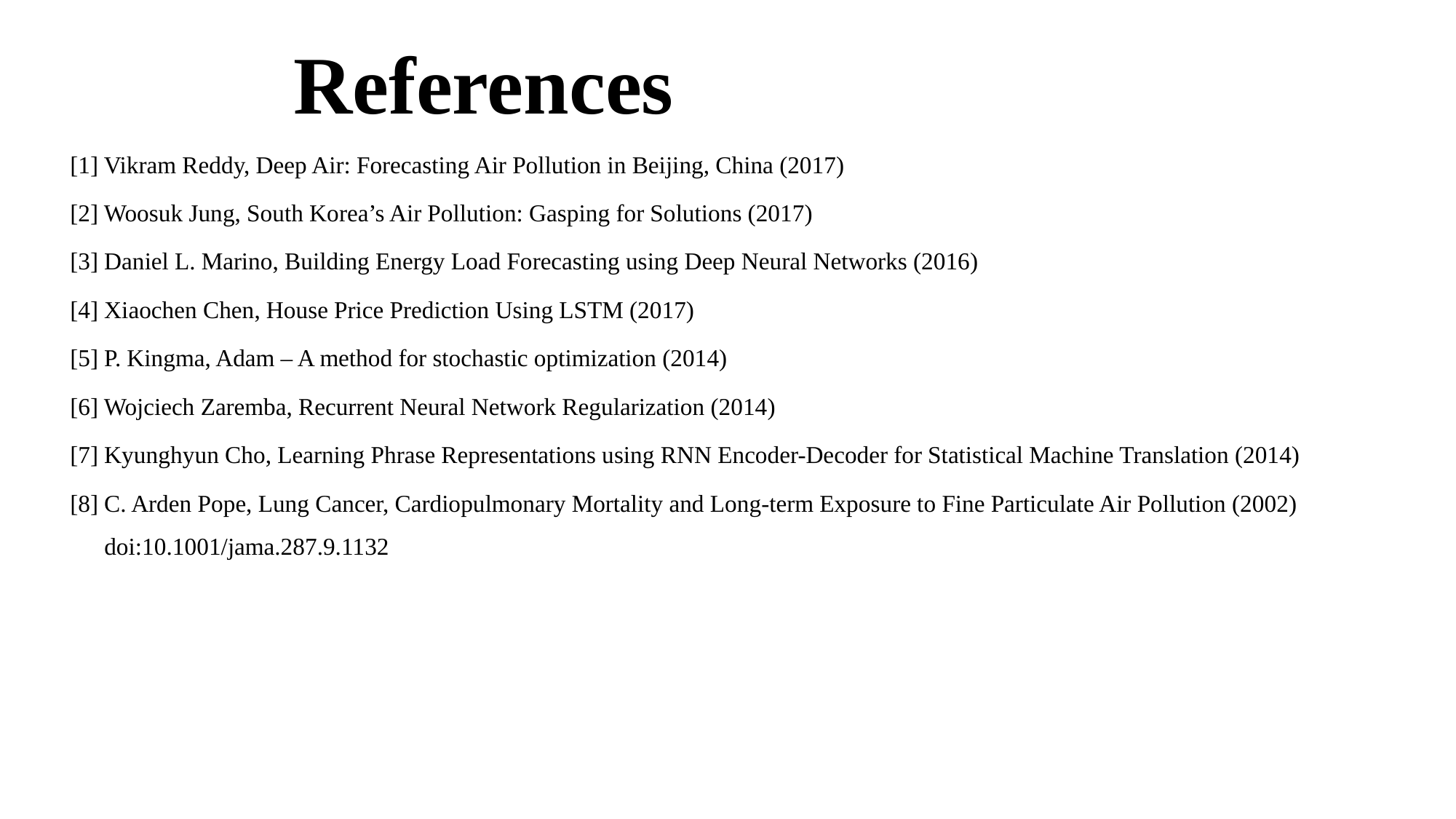

# References
[1] Vikram Reddy, Deep Air: Forecasting Air Pollution in Beijing, China (2017)
[2] Woosuk Jung, South Korea’s Air Pollution: Gasping for Solutions (2017)
[3] Daniel L. Marino, Building Energy Load Forecasting using Deep Neural Networks (2016)
[4] Xiaochen Chen, House Price Prediction Using LSTM (2017)
[5] P. Kingma, Adam – A method for stochastic optimization (2014)
[6] Wojciech Zaremba, Recurrent Neural Network Regularization (2014)
[7] Kyunghyun Cho, Learning Phrase Representations using RNN Encoder-Decoder for Statistical Machine Translation (2014)
[8] C. Arden Pope, Lung Cancer, Cardiopulmonary Mortality and Long-term Exposure to Fine Particulate Air Pollution (2002) doi:10.1001/jama.287.9.1132